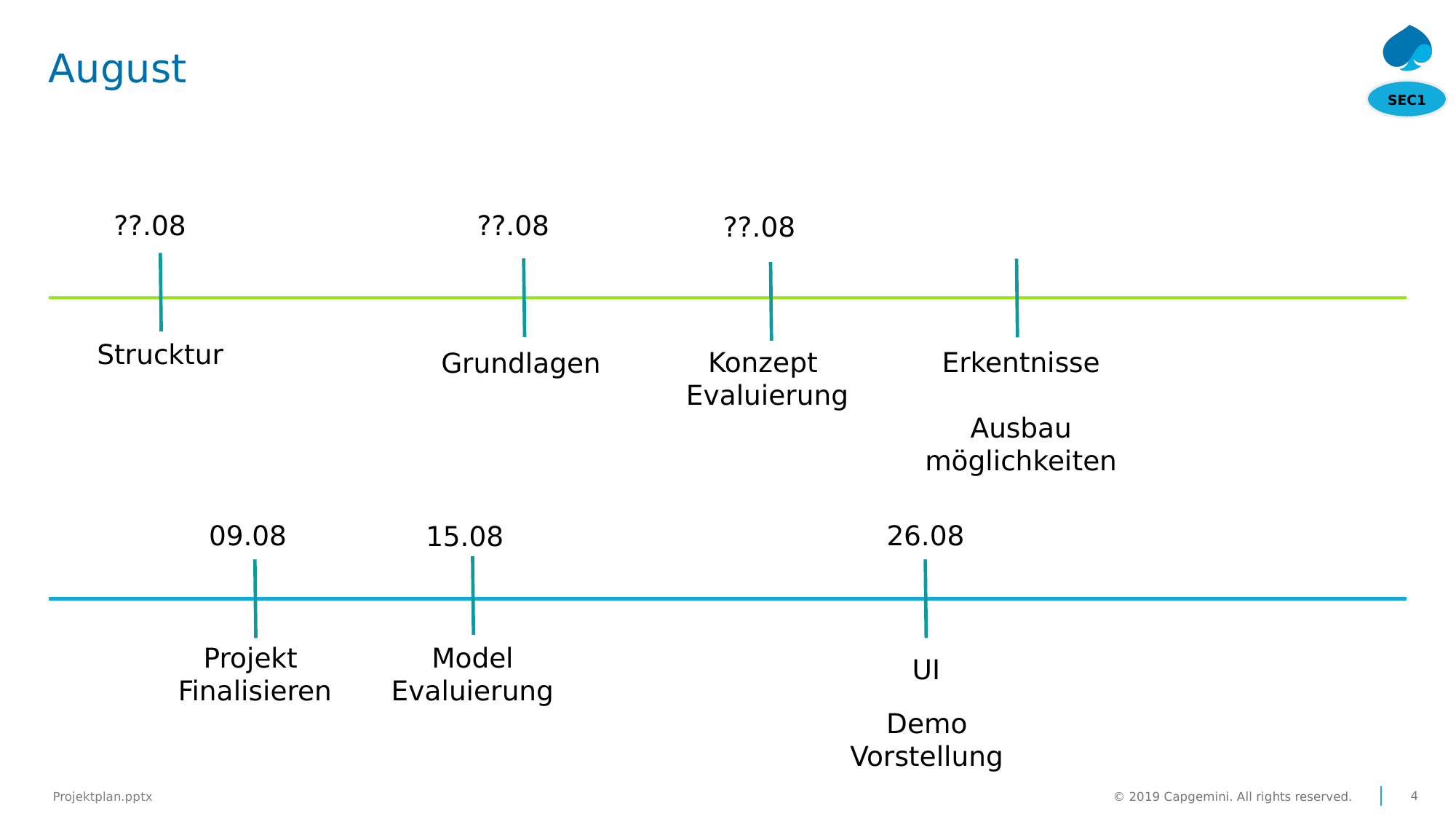

# August
SEC1
??.08
??.08
??.08
Strucktur
Erkentnisse

Ausbau möglichkeiten
Konzept
Evaluierung
Grundlagen
26.08
09.08
15.08
Projekt
Finalisieren
Model Evaluierung
UI
Demo Vorstellung
© 2019 Capgemini. All rights reserved.
4